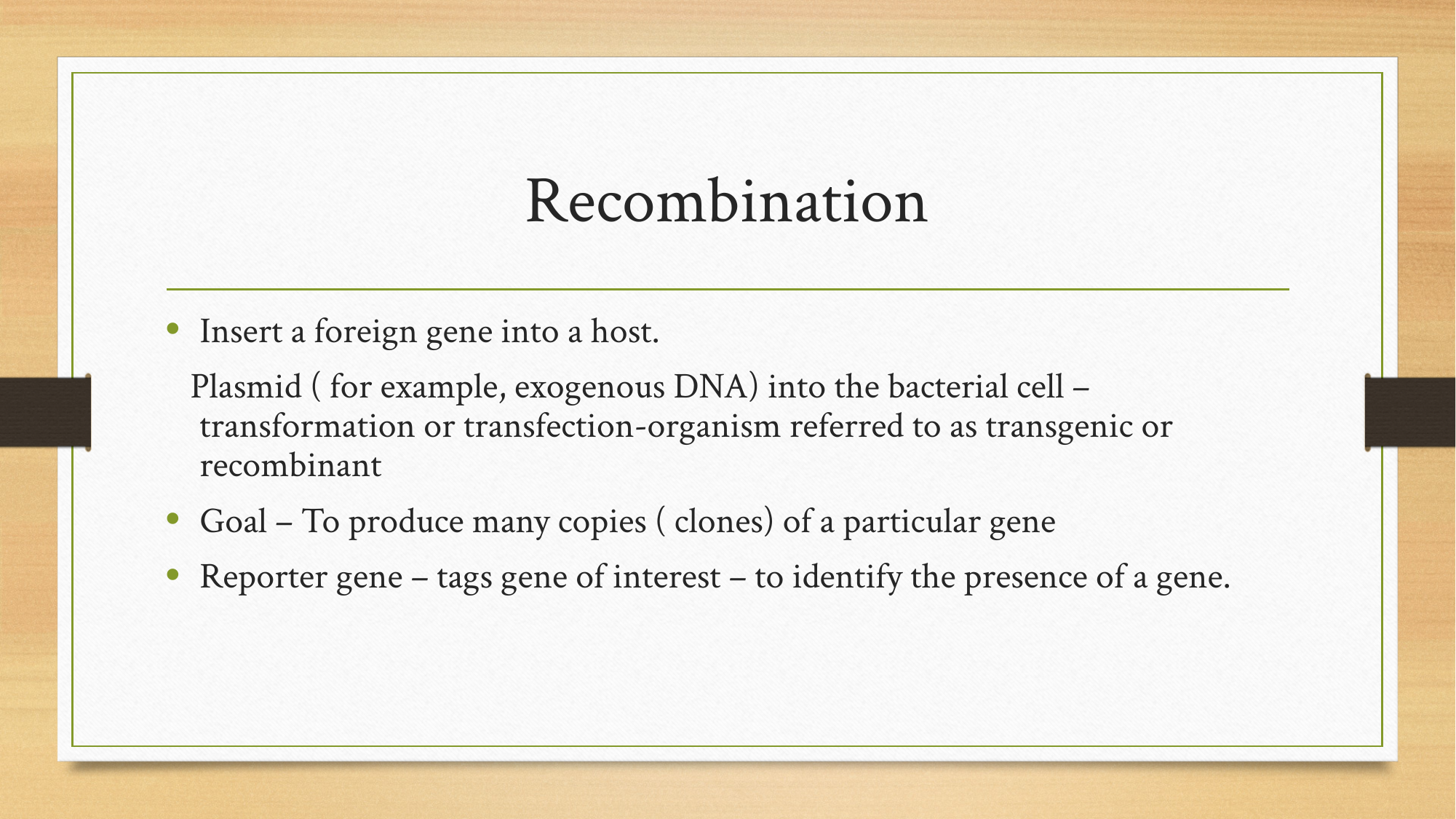

# Recombination
Insert a foreign gene into a host.
   Plasmid ( for example, exogenous DNA) into the bacterial cell – transformation or transfection-organism referred to as transgenic or recombinant
Goal – To produce many copies ( clones) of a particular gene
Reporter gene – tags gene of interest – to identify the presence of a gene.